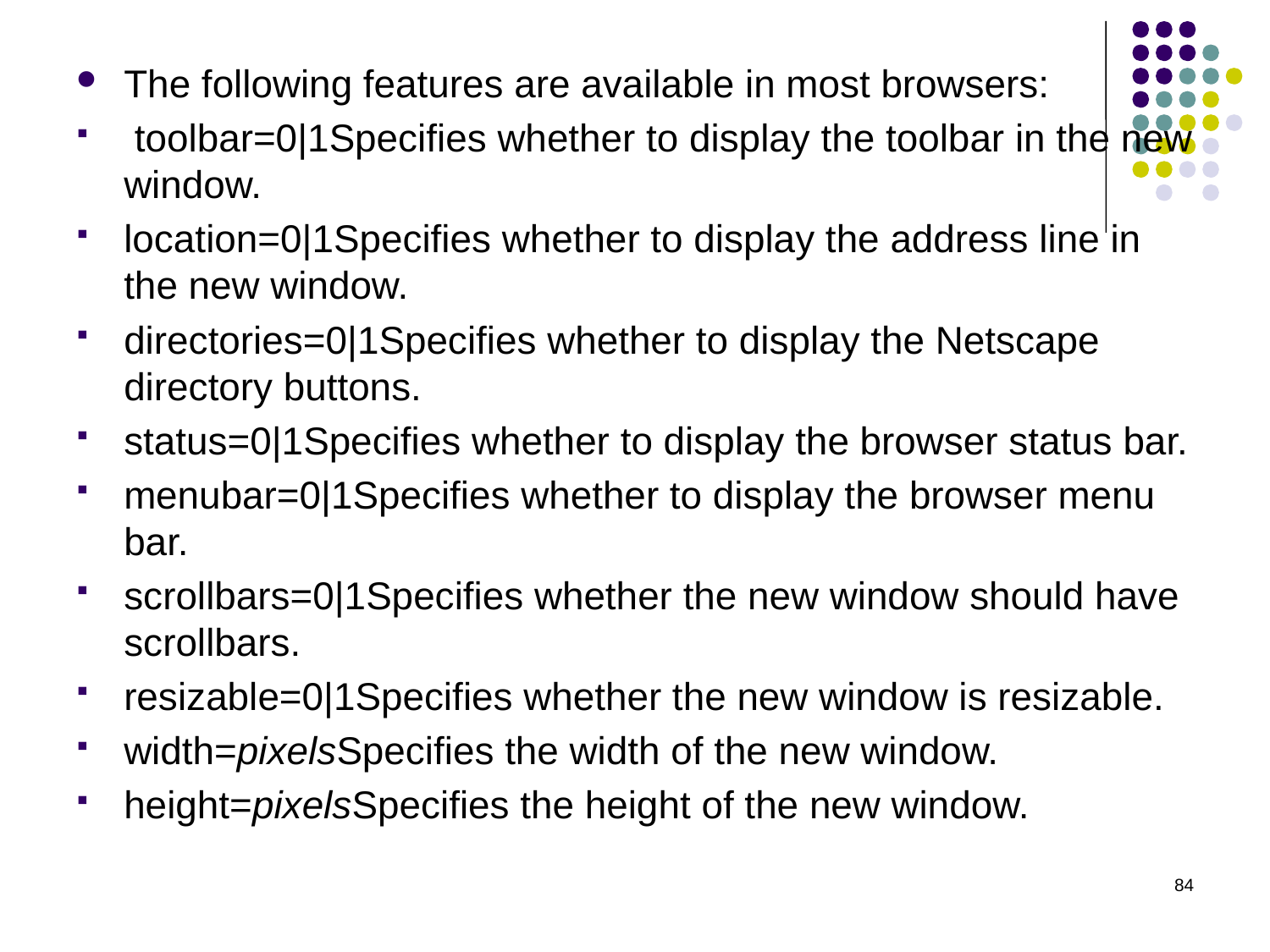

The following features are available in most browsers:
 toolbar=0|1Specifies whether to display the toolbar in the new window.
location=0|1Specifies whether to display the address line in the new window.
directories=0|1Specifies whether to display the Netscape directory buttons.
status=0|1Specifies whether to display the browser status bar.
menubar=0|1Specifies whether to display the browser menu bar.
scrollbars=0|1Specifies whether the new window should have scrollbars.
resizable=0|1Specifies whether the new window is resizable.
width=pixelsSpecifies the width of the new window.
height=pixelsSpecifies the height of the new window.
84